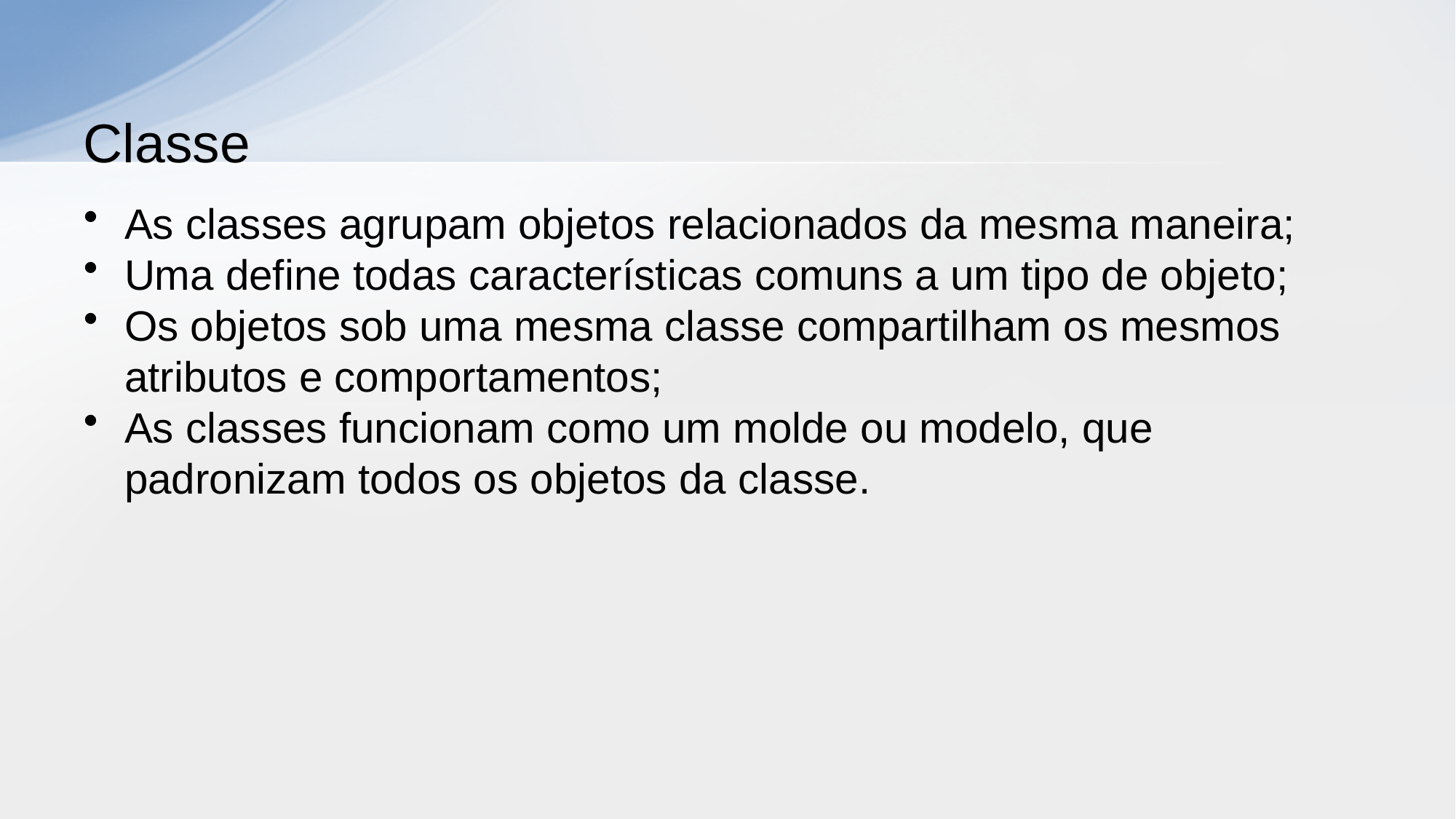

# Classe
As classes agrupam objetos relacionados da mesma maneira;
Uma define todas características comuns a um tipo de objeto;
Os objetos sob uma mesma classe compartilham os mesmos atributos e comportamentos;
As classes funcionam como um molde ou modelo, que padronizam todos os objetos da classe.